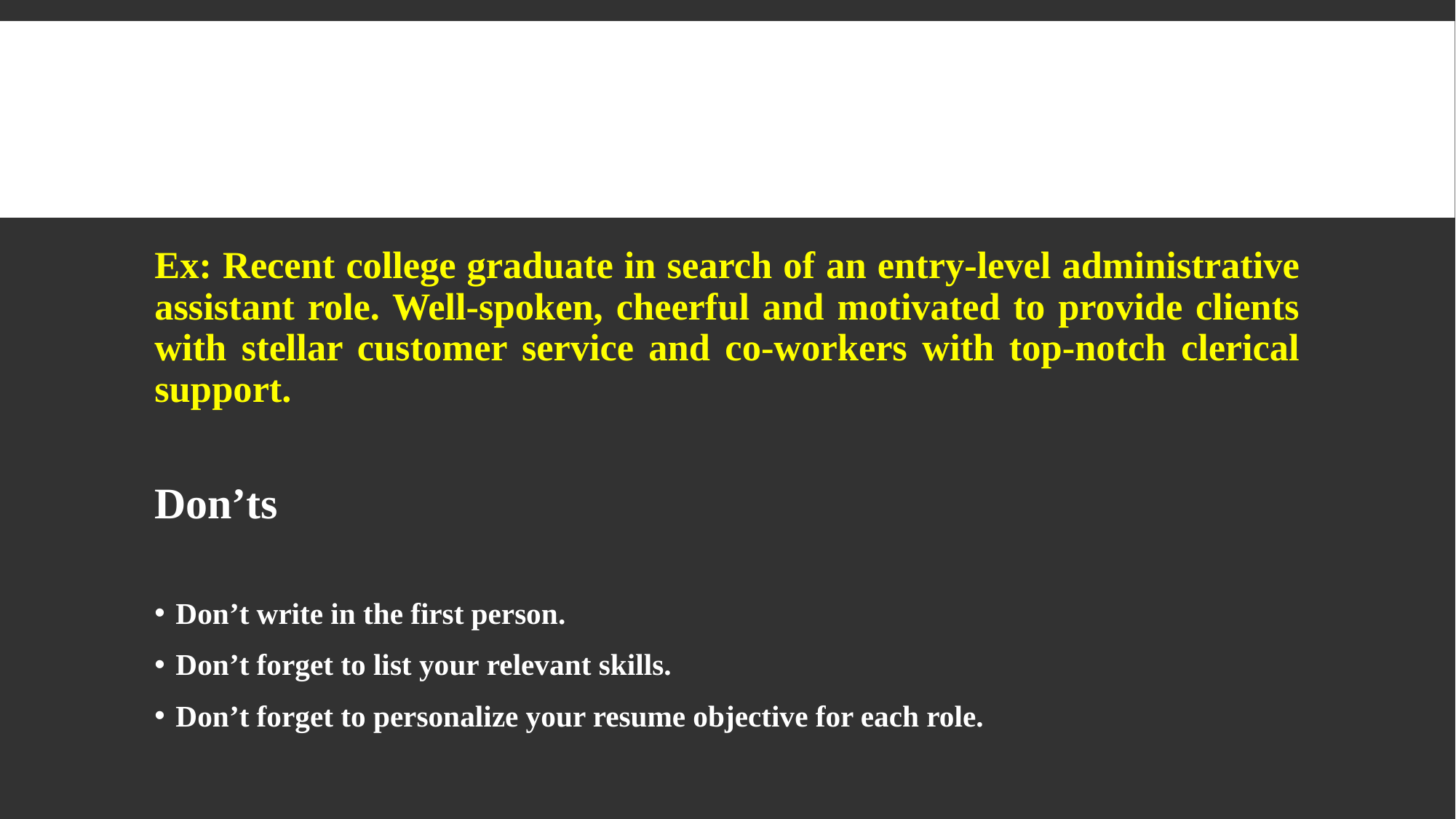

Ex: Recent college graduate in search of an entry-level administrative assistant role. Well-spoken, cheerful and motivated to provide clients with stellar customer service and co-workers with top-notch clerical support.

Don’ts

Don’t write in the first person.
Don’t forget to list your relevant skills.
Don’t forget to personalize your resume objective for each role.